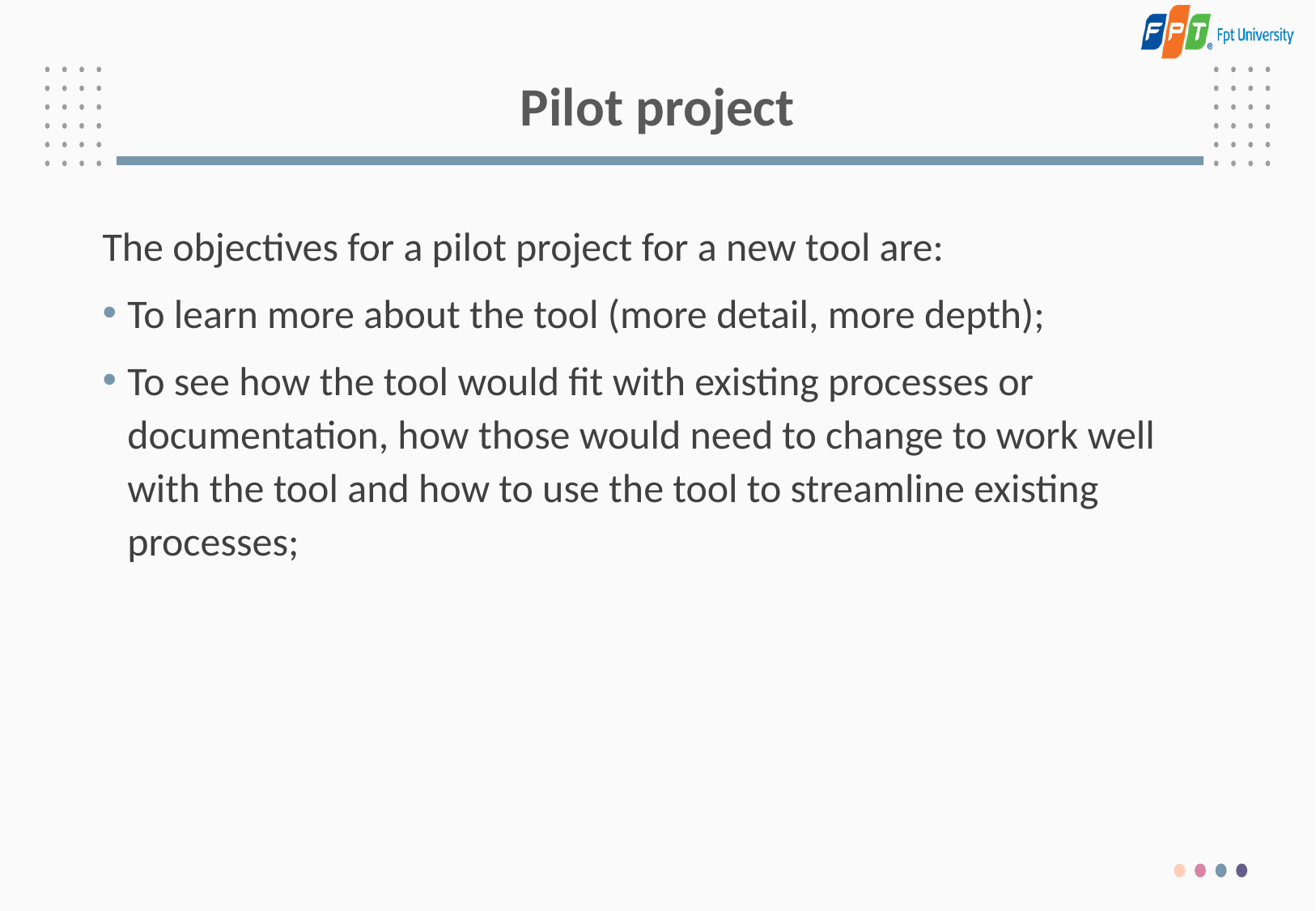

# Pilot project
The objectives for a pilot project for a new tool are:
To learn more about the tool (more detail, more depth);
To see how the tool would fit with existing processes or documentation, how those would need to change to work well with the tool and how to use the tool to streamline existing processes;